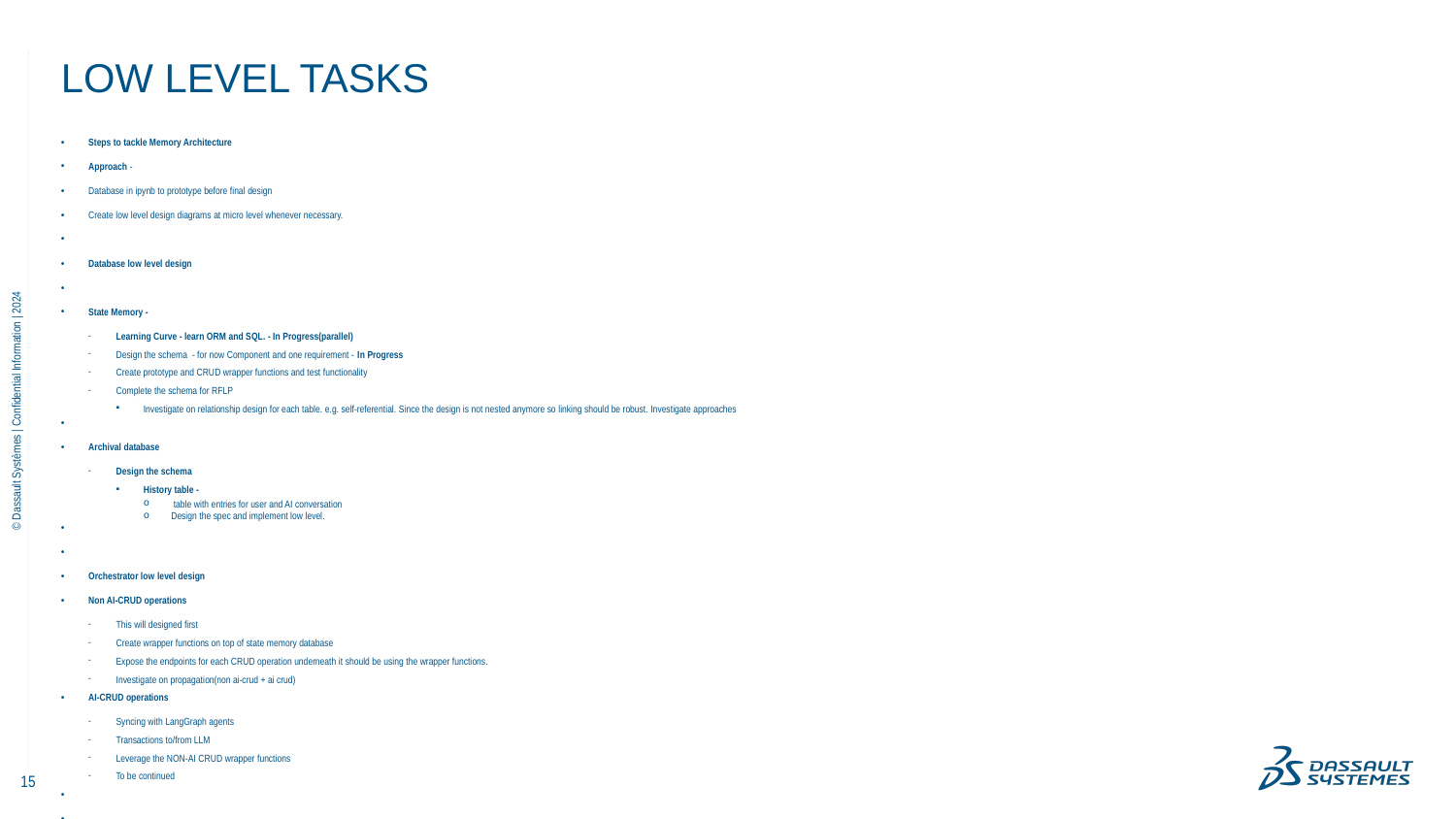

# Low Level tasks
Steps to tackle Memory Architecture
Approach -
Database in ipynb to prototype before final design
Create low level design diagrams at micro level whenever necessary.

Database low level design

State Memory -
Learning Curve - learn ORM and SQL. - In Progress(parallel)
Design the schema  - for now Component and one requirement - In Progress
Create prototype and CRUD wrapper functions and test functionality
Complete the schema for RFLP
Investigate on relationship design for each table. e.g. self-referential. Since the design is not nested anymore so linking should be robust. Investigate approaches

Archival database
Design the schema
History table -
 table with entries for user and AI conversation
Design the spec and implement low level.

Orchestrator low level design
Non AI-CRUD operations
This will designed first
Create wrapper functions on top of state memory database
Expose the endpoints for each CRUD operation underneath it should be using the wrapper functions.
Investigate on propagation(non ai-crud + ai crud)
AI-CRUD operations
Syncing with LangGraph agents
Transactions to/from LLM
Leverage the NON-AI CRUD wrapper functions
To be continued